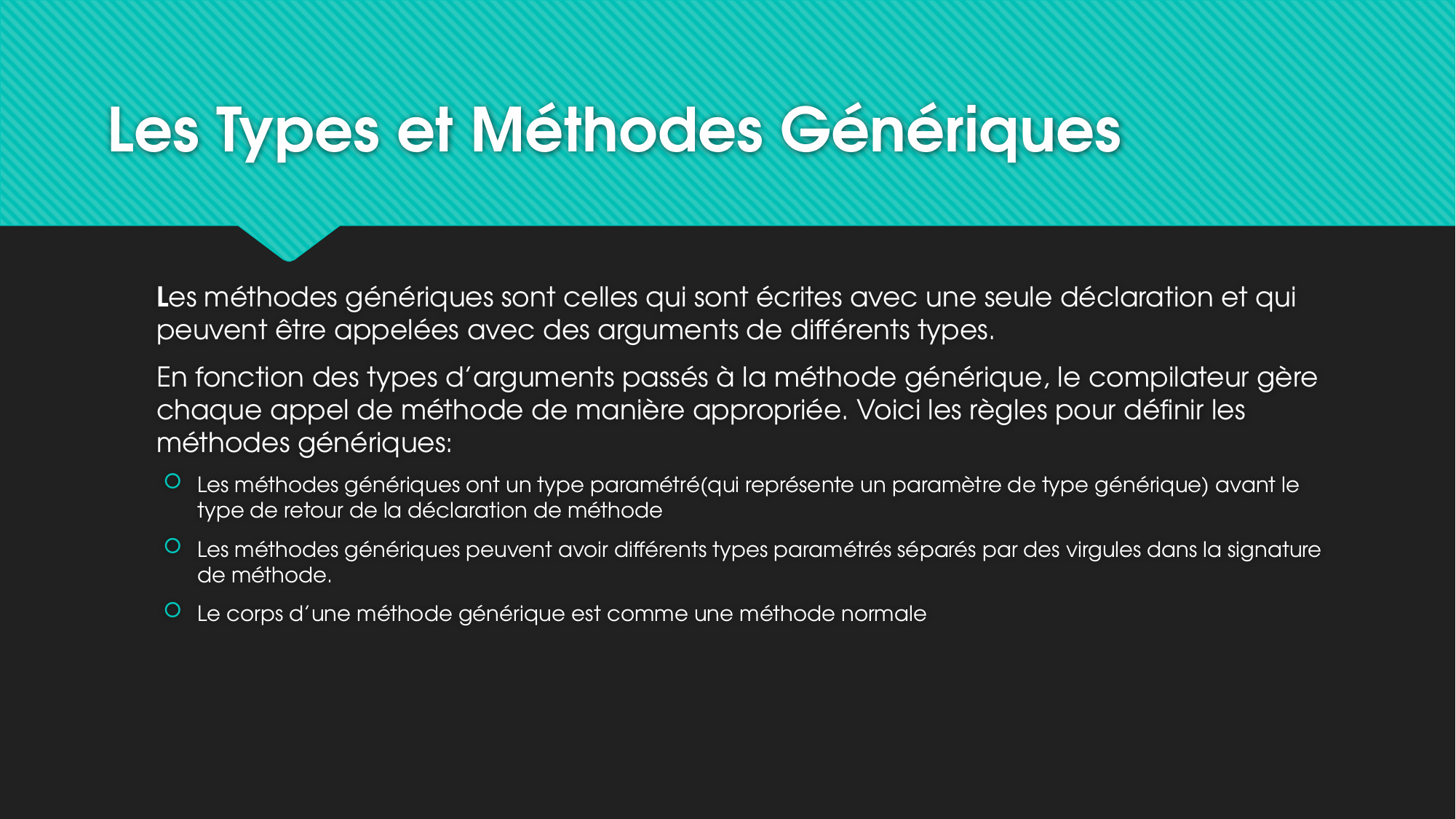

# Les Types et Méthodes Génériques
Les méthodes génériques sont celles qui sont écrites avec une seule déclaration et qui peuvent être appelées avec des arguments de différents types.
En fonction des types d’arguments passés à la méthode générique, le compilateur gère chaque appel de méthode de manière appropriée. Voici les règles pour définir les méthodes génériques:
Les méthodes génériques ont un type paramétré(qui représente un paramètre de type générique) avant le type de retour de la déclaration de méthode
Les méthodes génériques peuvent avoir différents types paramétrés séparés par des virgules dans la signature de méthode.
Le corps d’une méthode générique est comme une méthode normale